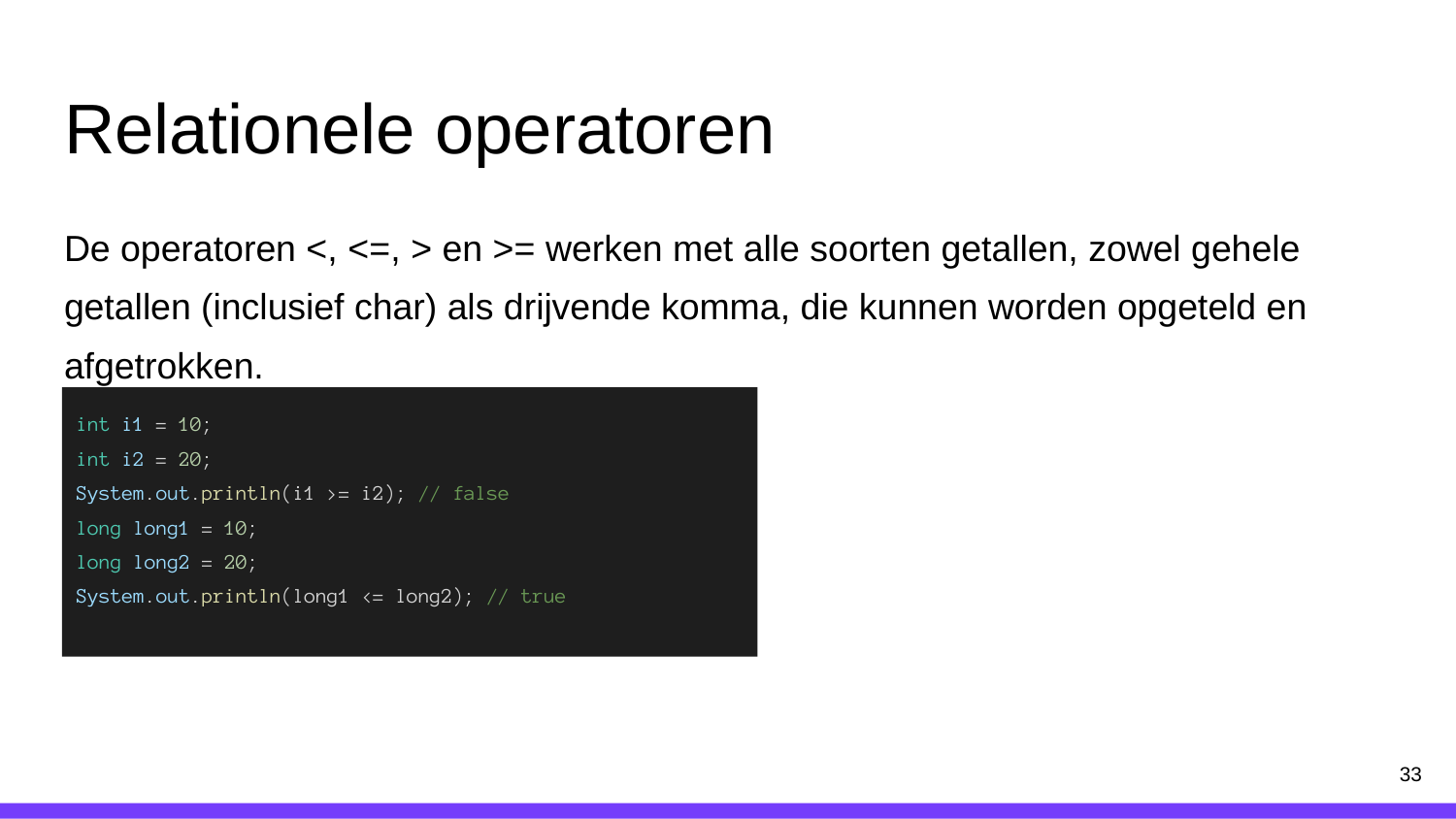

# Relationele operatoren
De operatoren <, <=, > en >= werken met alle soorten getallen, zowel gehele getallen (inclusief char) als drijvende komma, die kunnen worden opgeteld en afgetrokken.

int i1 = 10;
int i2 = 20;
System.out.println(i1 >= i2); // false
long long1 = 10;
long long2 = 20;
System.out.println(long1 <= long2); // true

33